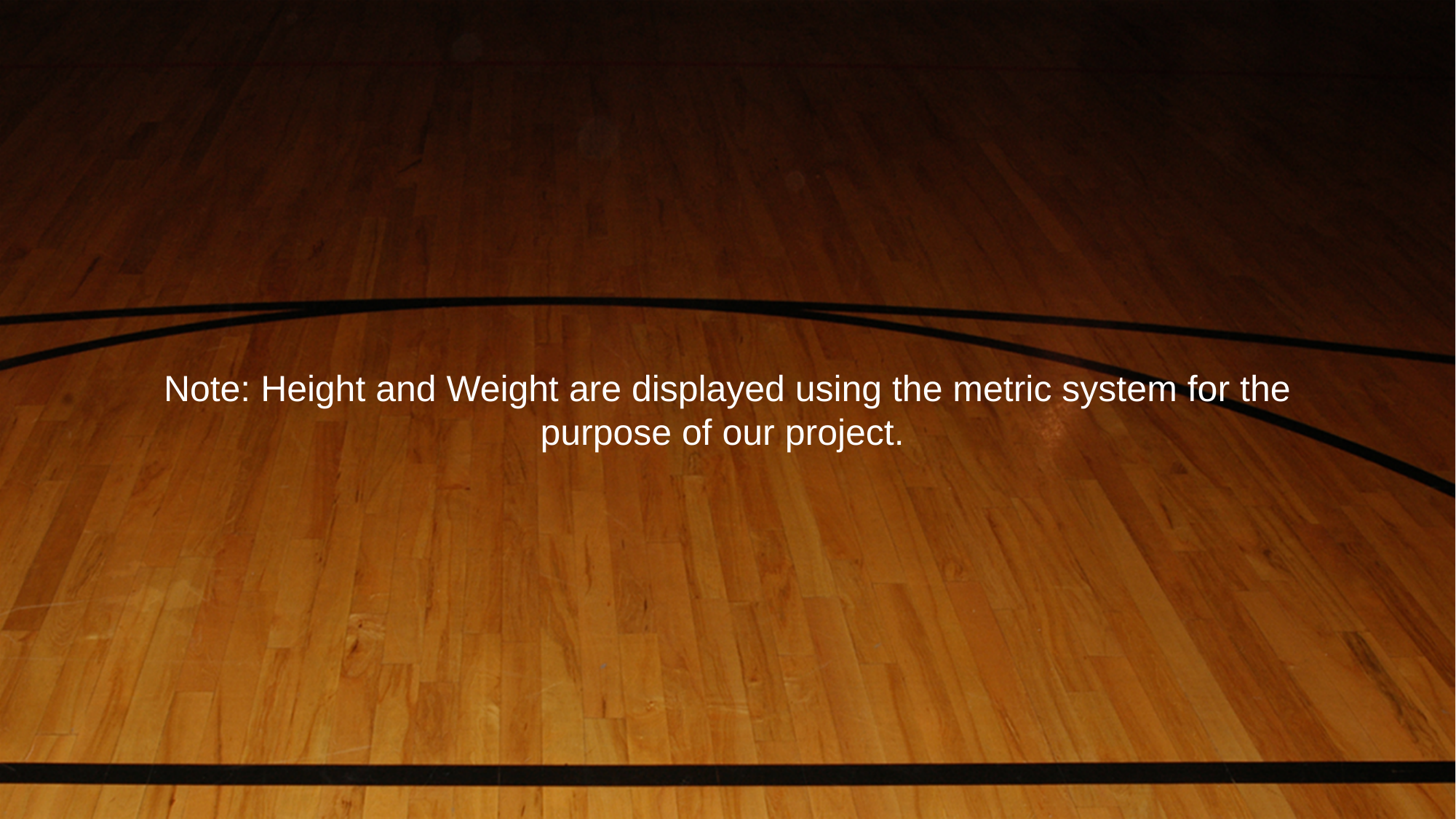

Note: Height and Weight are displayed using the metric system for the purpose of our project.